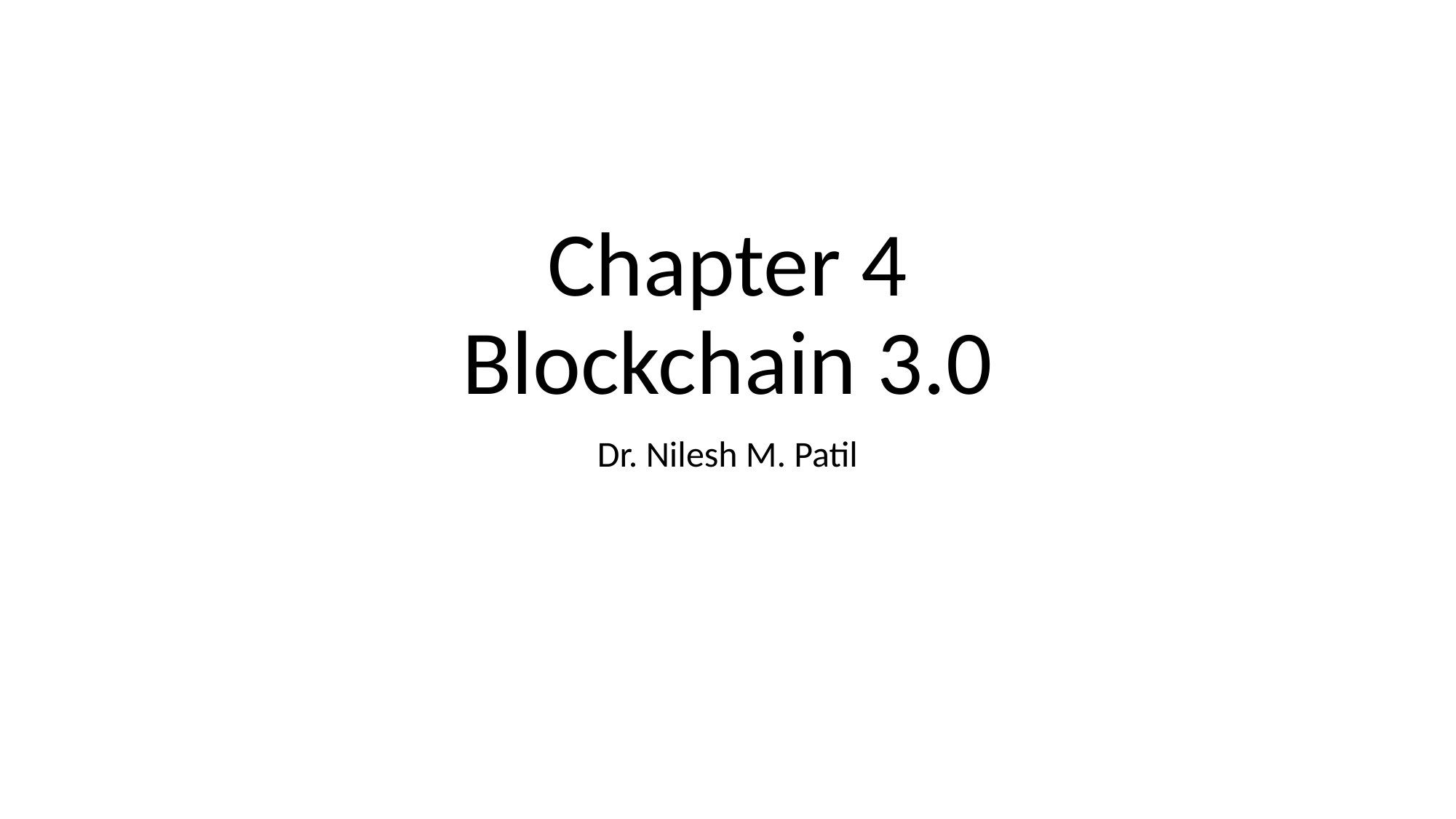

# Chapter 4 Blockchain 3.0
Dr. Nilesh M. Patil